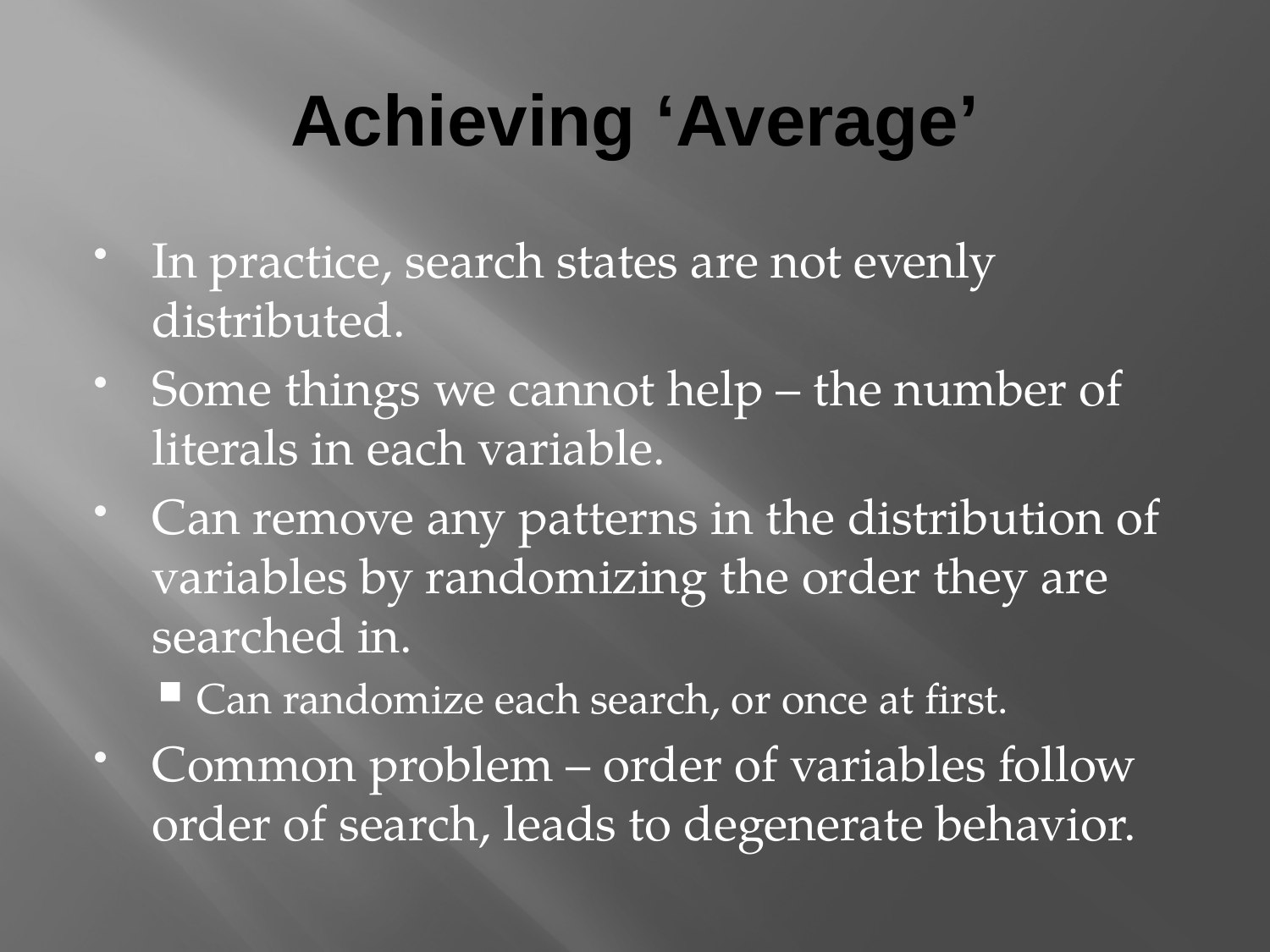

# Achieving ‘Average’
In practice, search states are not evenly distributed.
Some things we cannot help – the number of literals in each variable.
Can remove any patterns in the distribution of variables by randomizing the order they are searched in.
Can randomize each search, or once at first.
Common problem – order of variables follow order of search, leads to degenerate behavior.